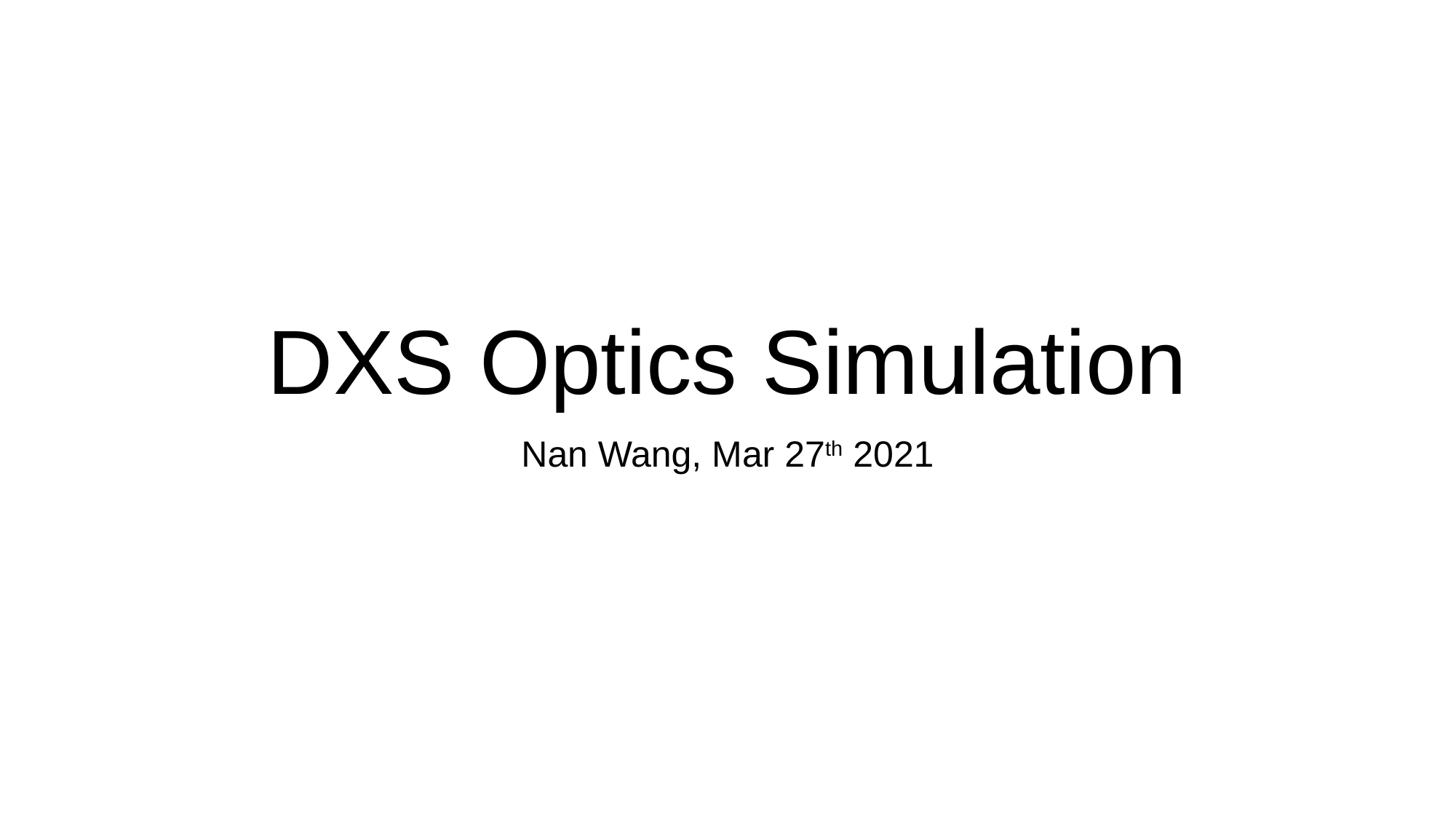

# DXS Optics Simulation
Nan Wang, Mar 27th 2021